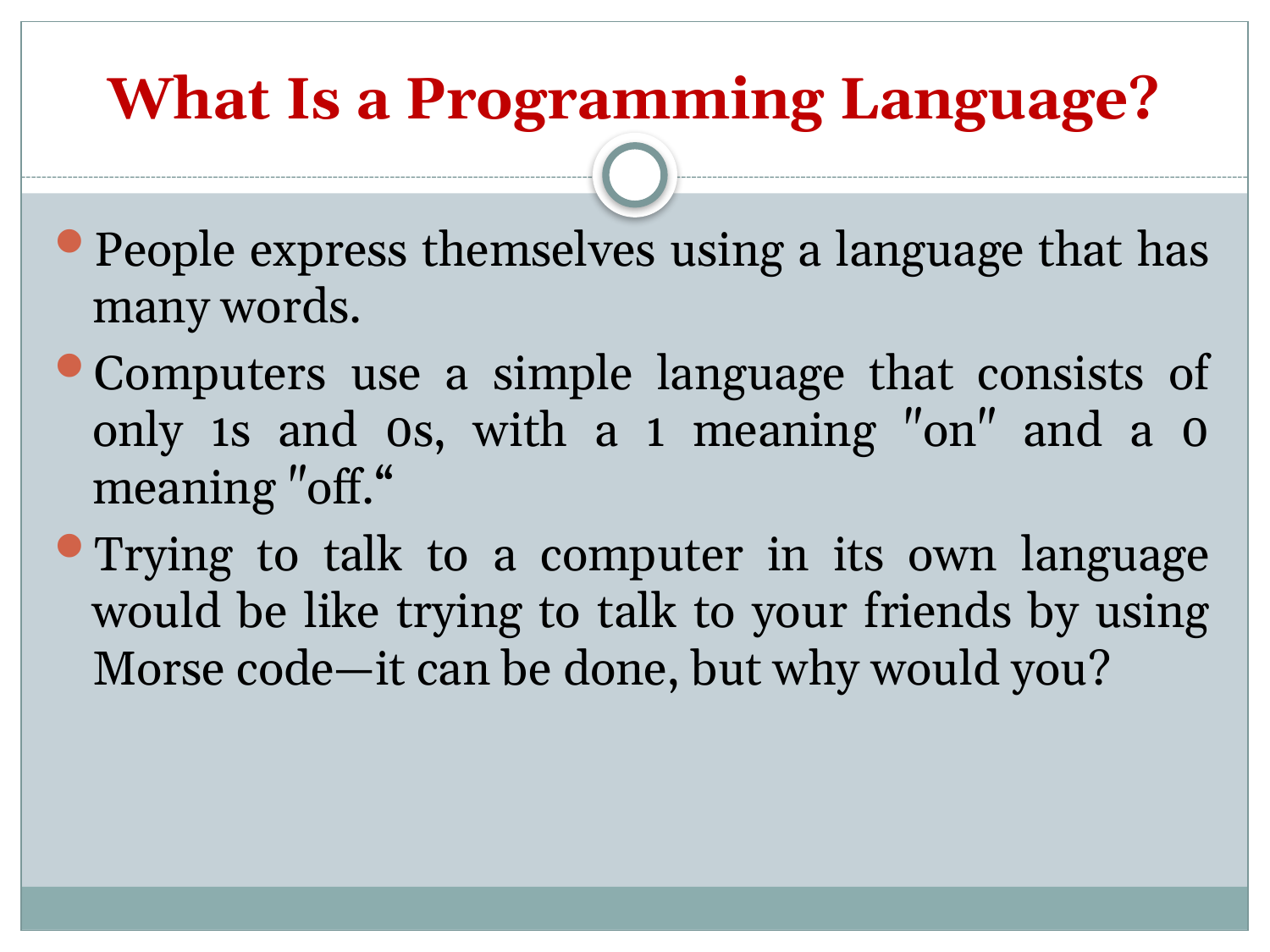

# What Is a Programming Language?
People express themselves using a language that has many words.
Computers use a simple language that consists of only 1s and 0s, with a 1 meaning "on" and a 0 meaning "off.“
Trying to talk to a computer in its own language would be like trying to talk to your friends by using Morse code—it can be done, but why would you?